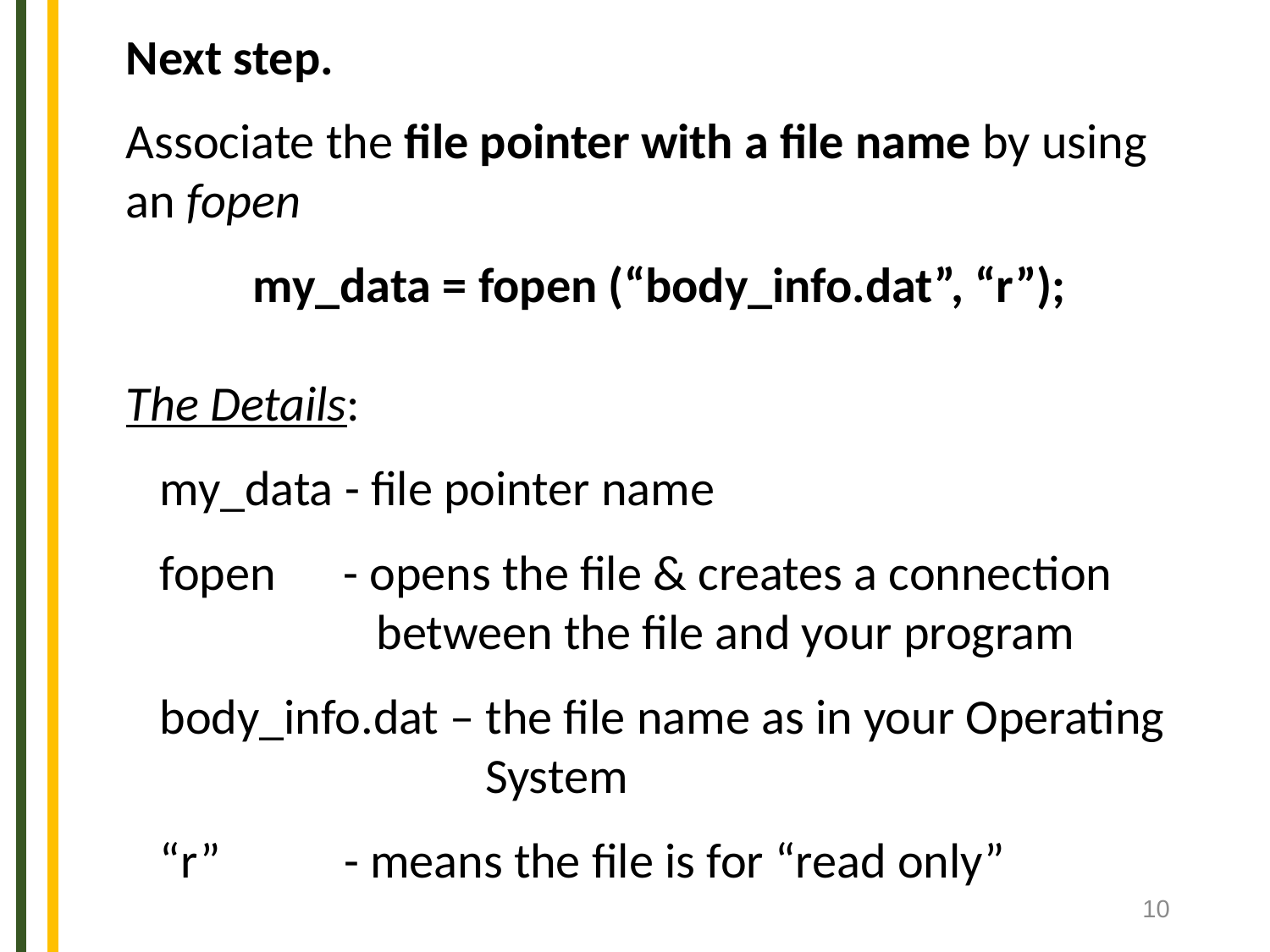

Next step.

Associate the file pointer with a file name by using
an fopen

	my_data = fopen (“body_info.dat”, “r”);

The Details:

   my_data - file pointer name

   fopen      - opens the file & creates a connection 		           between the file and your program

   body_info.dat – the file name as in your Operating
                                System

   “r”           - means the file is for “read only”
10